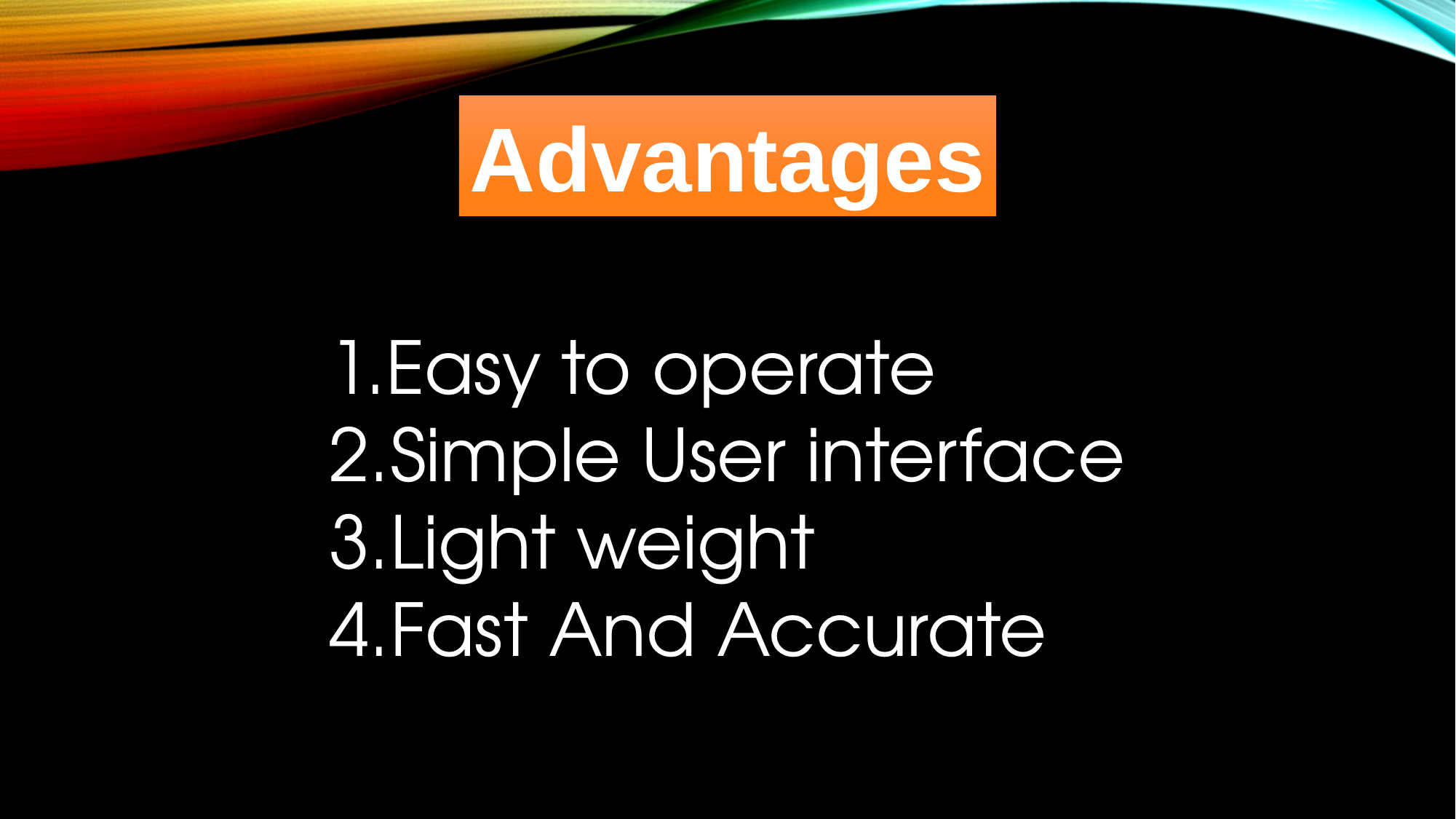

Advantages
Easy to operate
Simple User interface
Light weight
Fast And Accurate